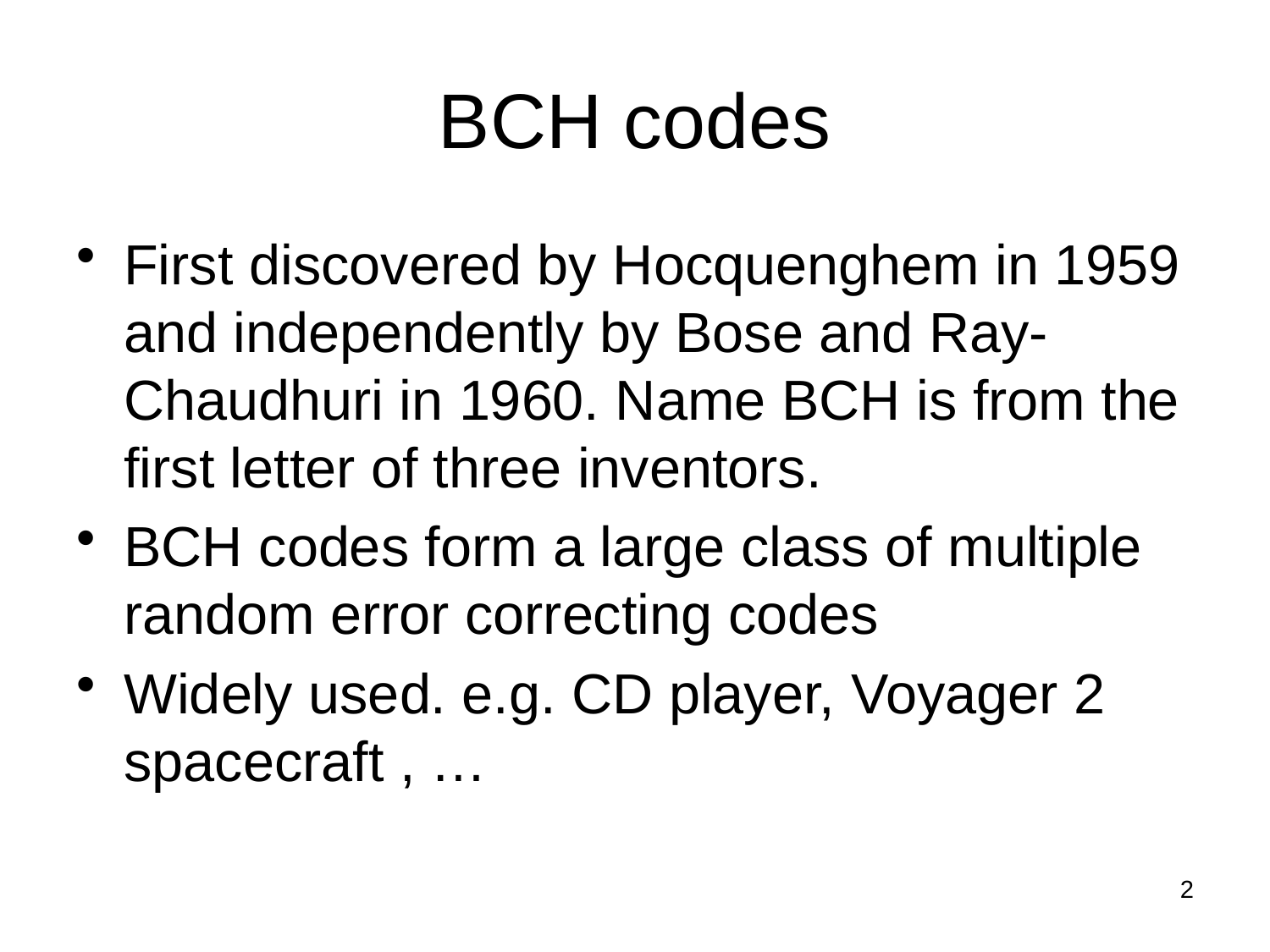

# BCH codes
First discovered by Hocquenghem in 1959 and independently by Bose and Ray-Chaudhuri in 1960. Name BCH is from the first letter of three inventors.
BCH codes form a large class of multiple random error correcting codes
Widely used. e.g. CD player, Voyager 2 spacecraft , …
2